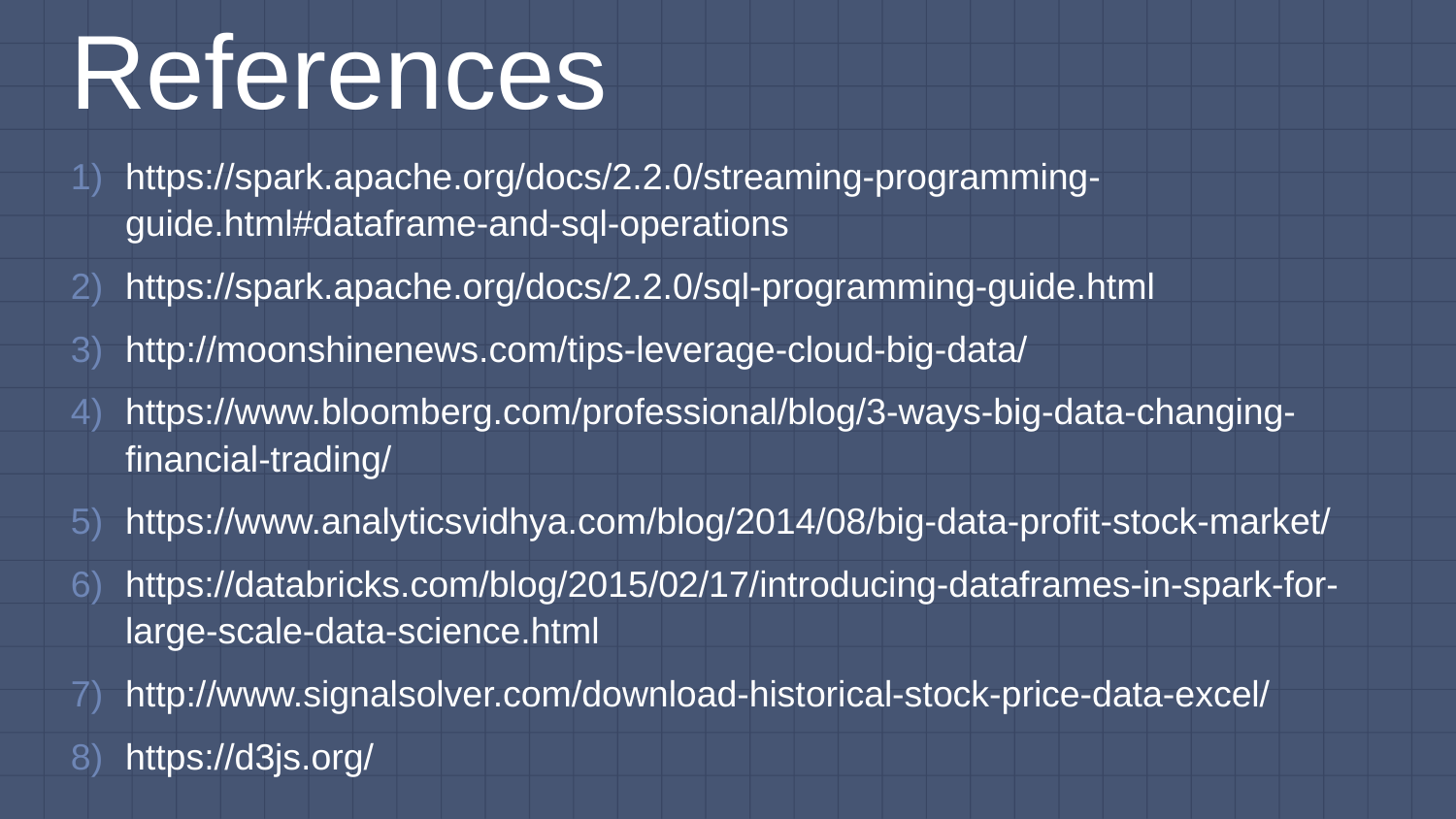

# References
https://spark.apache.org/docs/2.2.0/streaming-programming-guide.html#dataframe-and-sql-operations
https://spark.apache.org/docs/2.2.0/sql-programming-guide.html
http://moonshinenews.com/tips-leverage-cloud-big-data/
https://www.bloomberg.com/professional/blog/3-ways-big-data-changing-financial-trading/
https://www.analyticsvidhya.com/blog/2014/08/big-data-profit-stock-market/
https://databricks.com/blog/2015/02/17/introducing-dataframes-in-spark-for-large-scale-data-science.html
http://www.signalsolver.com/download-historical-stock-price-data-excel/
https://d3js.org/